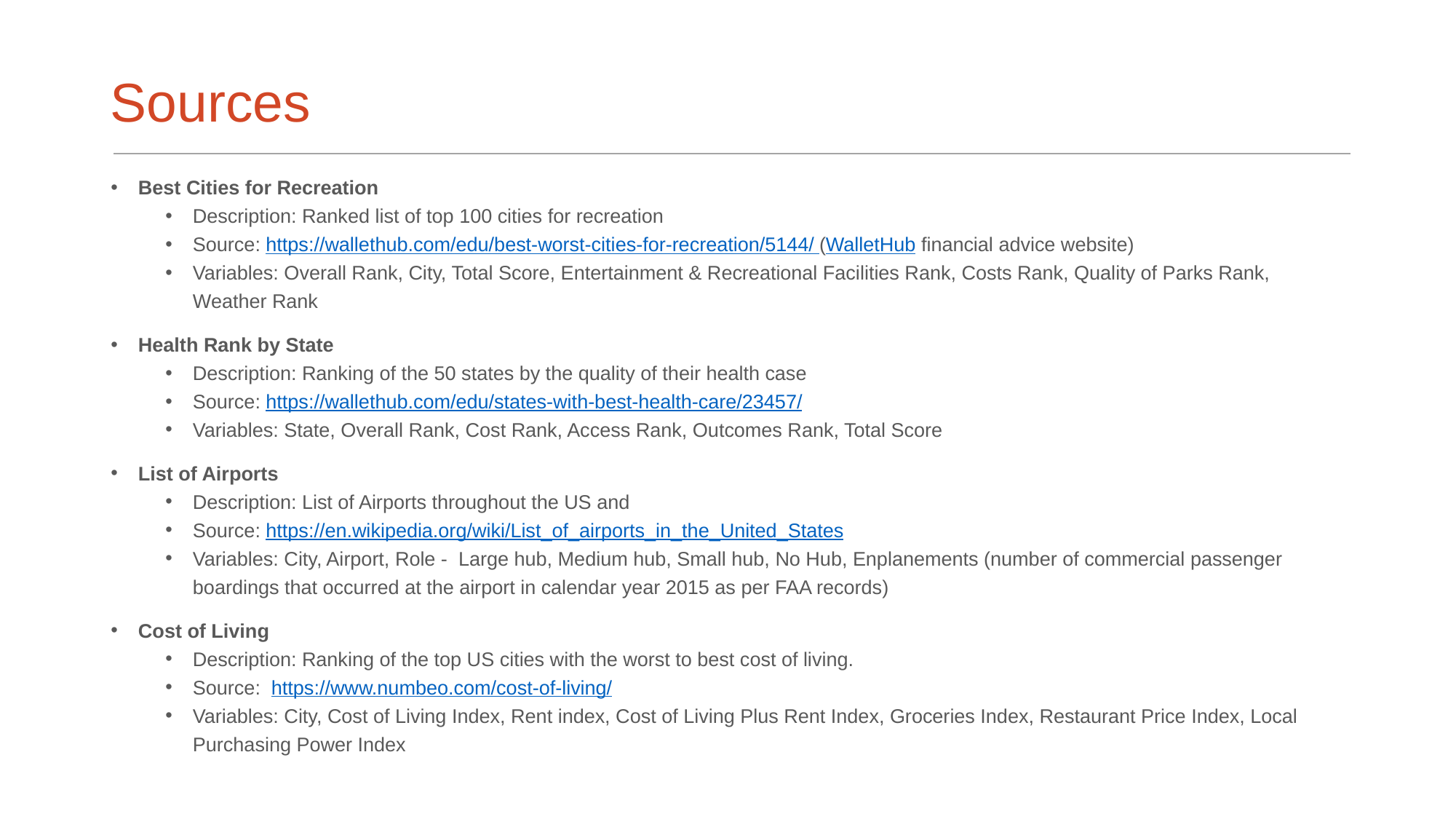

# Sources
Best Cities for Recreation
Description: Ranked list of top 100 cities for recreation
Source: https://wallethub.com/edu/best-worst-cities-for-recreation/5144/ (WalletHub financial advice website)
Variables: Overall Rank, City, Total Score, Entertainment & Recreational Facilities Rank, Costs Rank, Quality of Parks Rank, Weather Rank
Health Rank by State
Description: Ranking of the 50 states by the quality of their health case
Source: https://wallethub.com/edu/states-with-best-health-care/23457/
Variables: State, Overall Rank, Cost Rank, Access Rank, Outcomes Rank, Total Score
List of Airports
Description: List of Airports throughout the US and
Source: https://en.wikipedia.org/wiki/List_of_airports_in_the_United_States
Variables: City, Airport, Role -  Large hub, Medium hub, Small hub, No Hub, Enplanements (number of commercial passenger boardings that occurred at the airport in calendar year 2015 as per FAA records)
Cost of Living
Description: Ranking of the top US cities with the worst to best cost of living.
Source:  https://www.numbeo.com/cost-of-living/
Variables: City, Cost of Living Index, Rent index, Cost of Living Plus Rent Index, Groceries Index, Restaurant Price Index, Local Purchasing Power Index